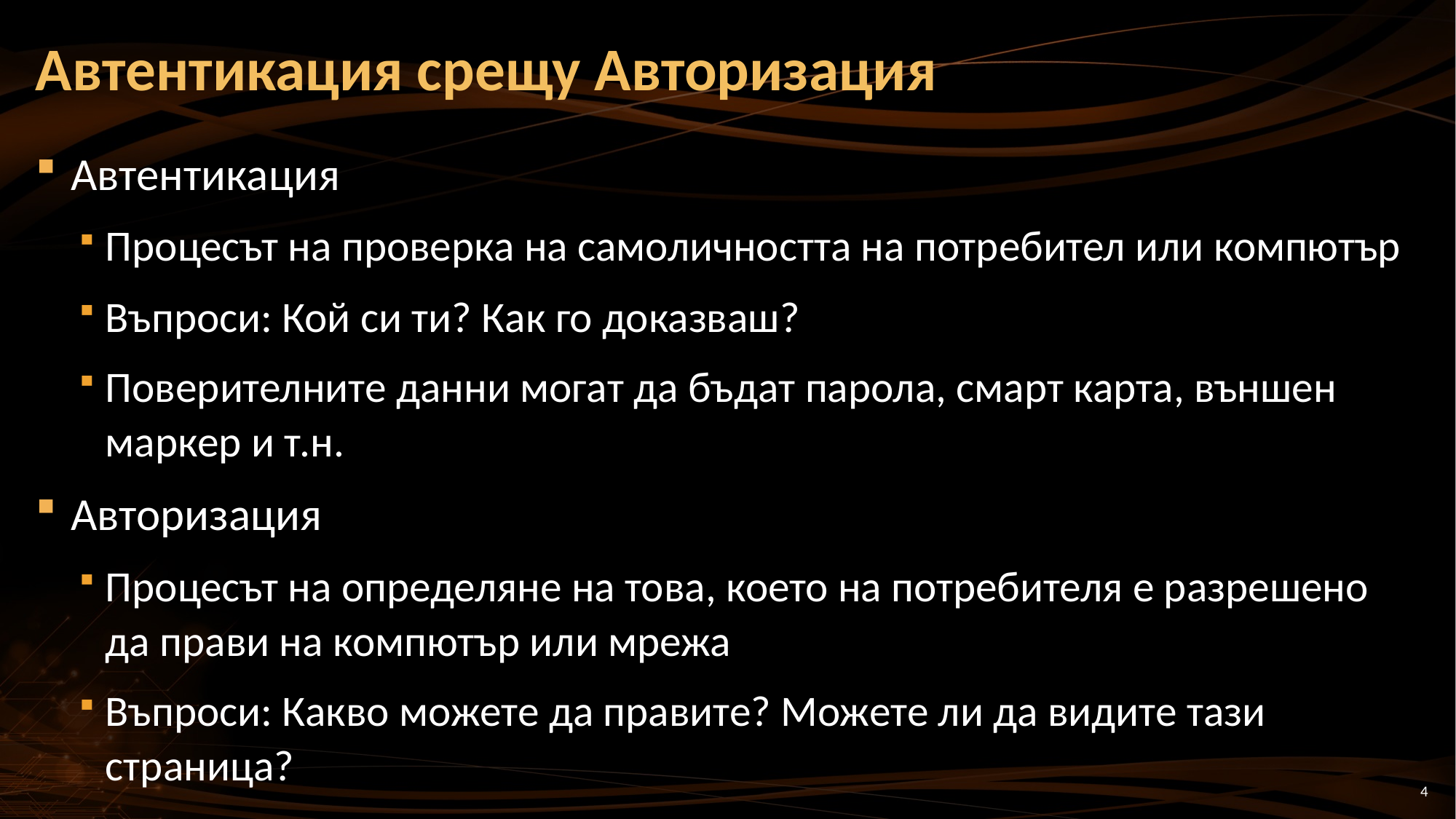

# Автентикация срещу Авторизация
Автентикация
Процесът на проверка на самоличността на потребител или компютър
Въпроси: Кой си ти? Как го доказваш?
Поверителните данни могат да бъдат парола, смарт карта, външен маркер и т.н.
Авторизация
Процесът на определяне на това, което на потребителя е разрешено да прави на компютър или мрежа
Въпроси: Какво можете да правите? Можете ли да видите тази страница?
4